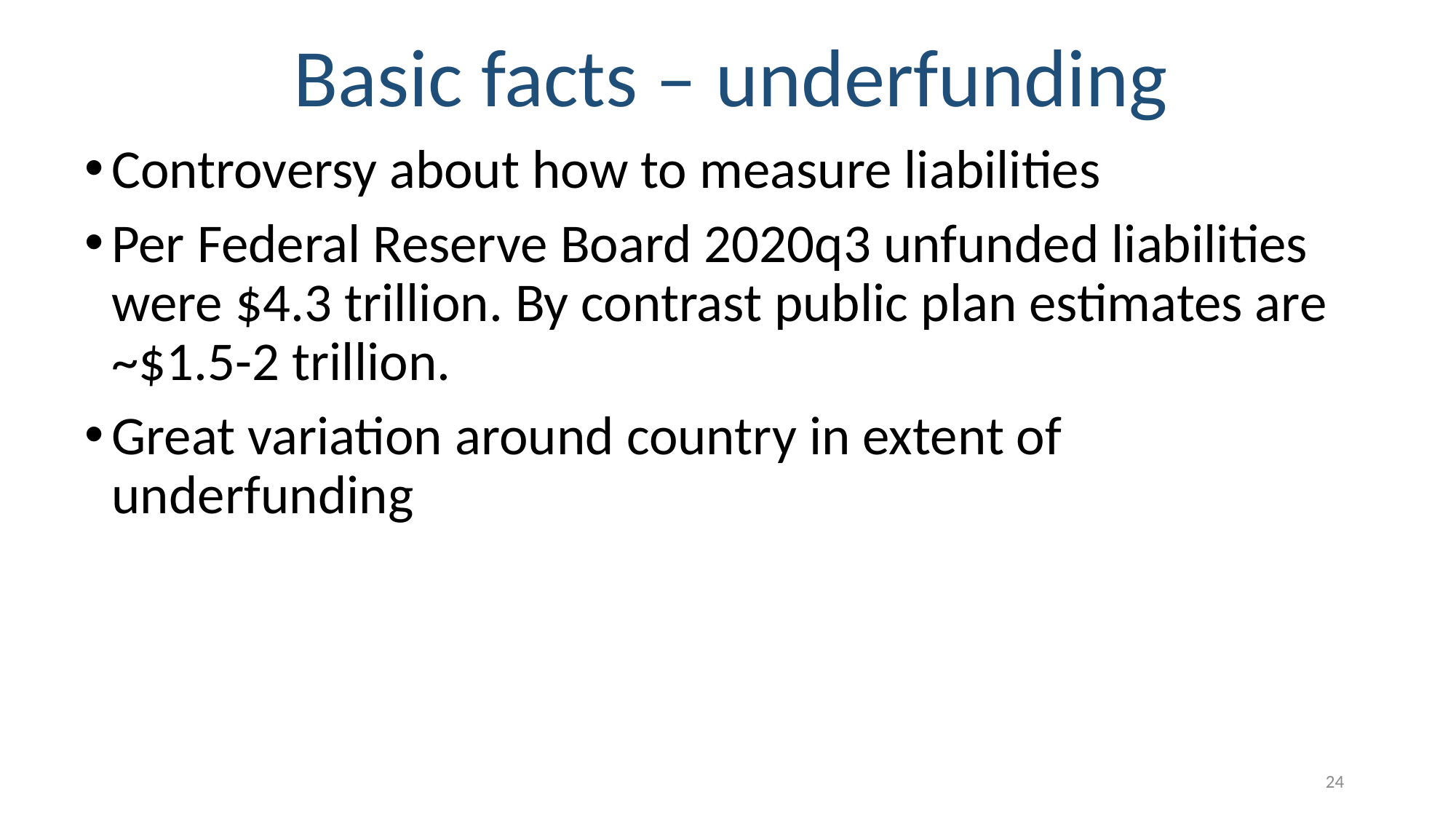

# Basic facts – underfunding
Controversy about how to measure liabilities
Per Federal Reserve Board 2020q3 unfunded liabilities were $4.3 trillion. By contrast public plan estimates are ~$1.5-2 trillion.
Great variation around country in extent of underfunding
24